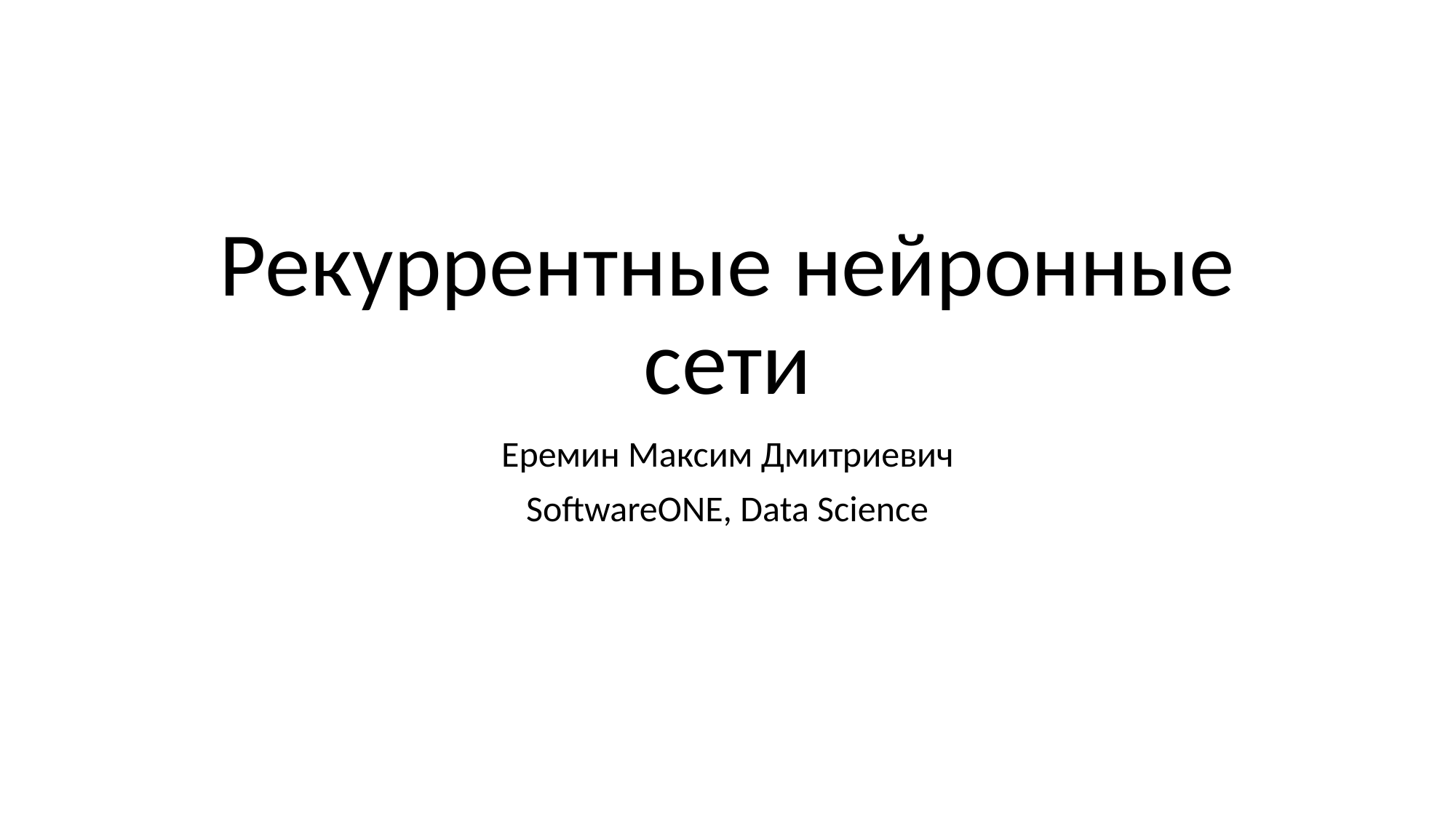

# Рекуррентные нейронные сети
Еремин Максим Дмитриевич
SoftwareONE, Data Science